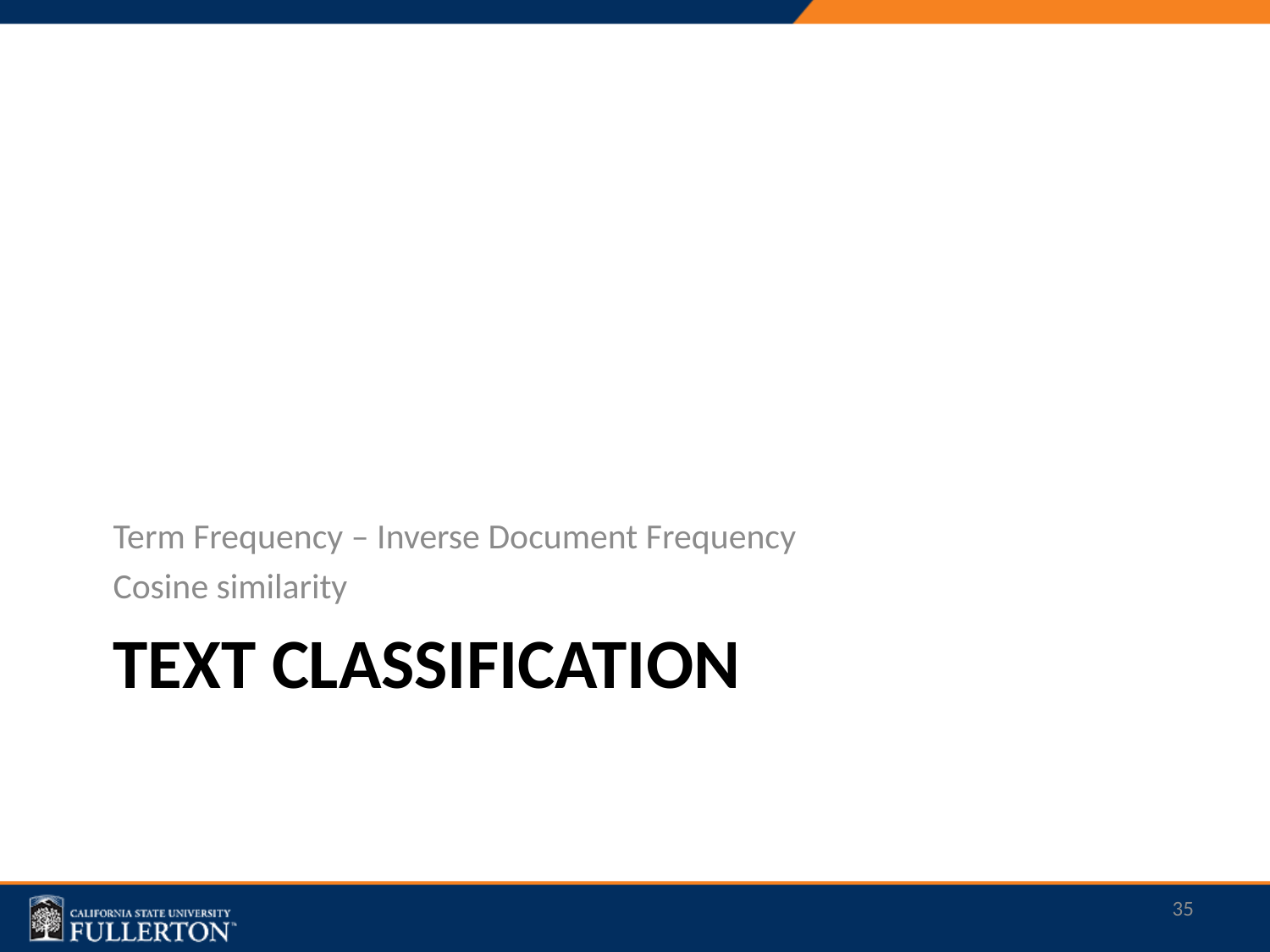

Term Frequency – Inverse Document Frequency
Cosine similarity
# Text classification
35